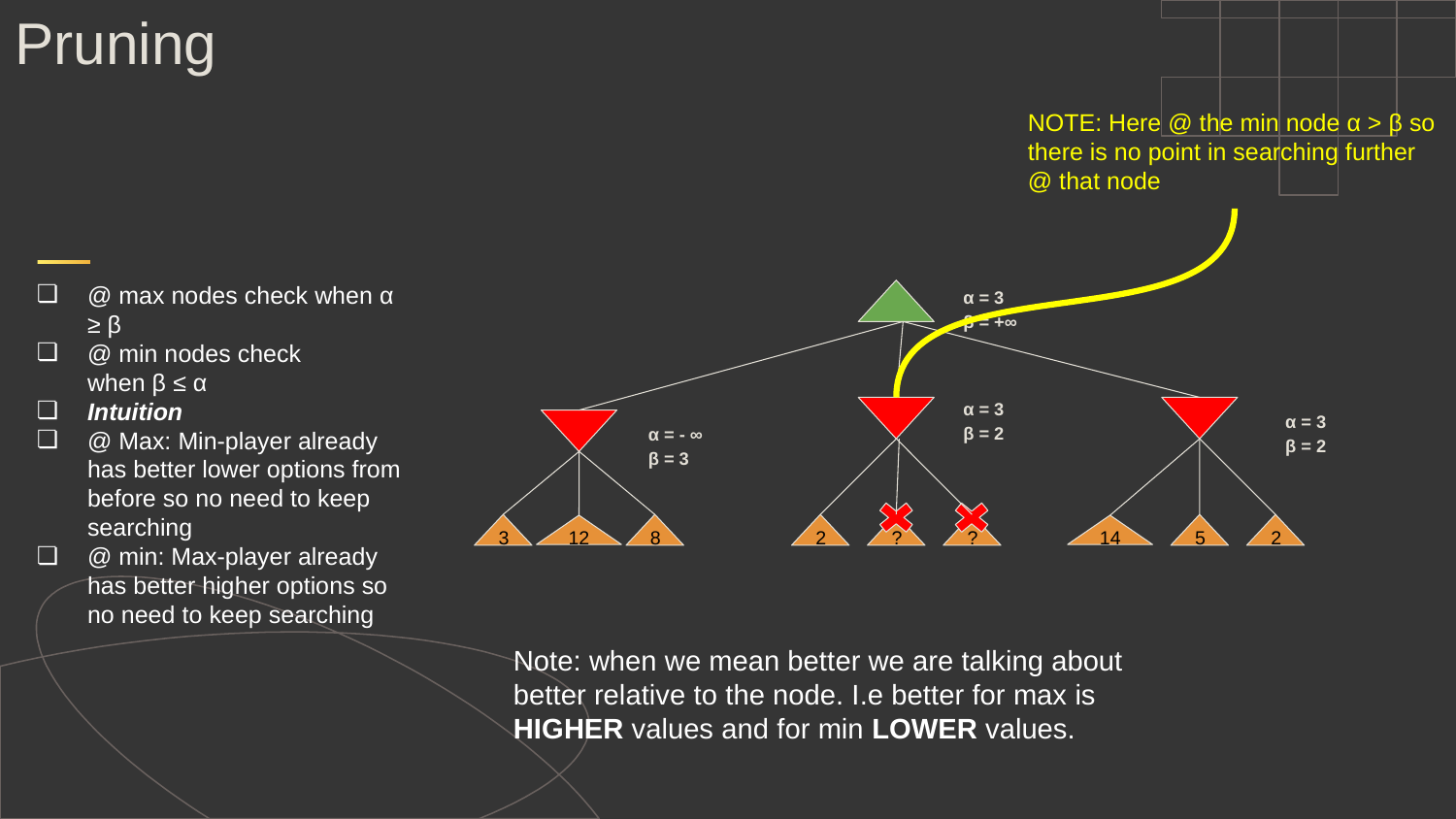

Pruning
NOTE: Here @ the min node α > β so there is no point in searching further @ that node

@ max nodes check when α ≥ β
@ min nodes check
when β ≤ α
Intuition
@ Max: Min-player already has better lower options from before so no need to keep searching
@ min: Max-player already has better higher options so no need to keep searching
α = 3
β = +∞

α = 3
β = 2

α = 3
β = 2
α = - ∞
β = 3

3
8
2
?
?
5
2
12
14
Note: when we mean better we are talking about better relative to the node. I.e better for max is HIGHER values and for min LOWER values.